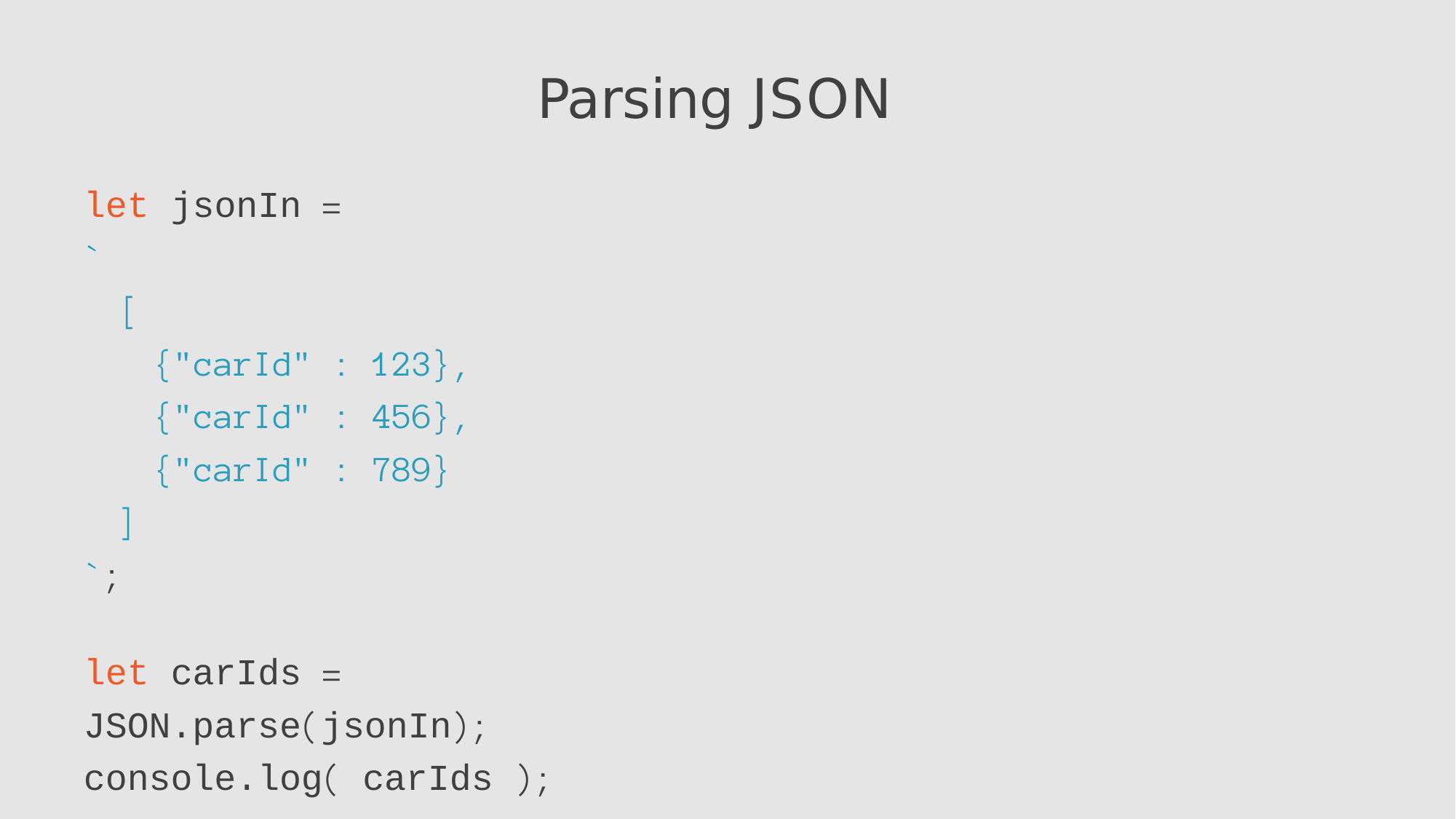

# Parsing JSON
let jsonIn =
`
[
{"carId" : 123},
{"carId" : 456},
{"carId" : 789}
]
`;

let carIds = JSON.parse(jsonIn);  console.log( carIds );
15